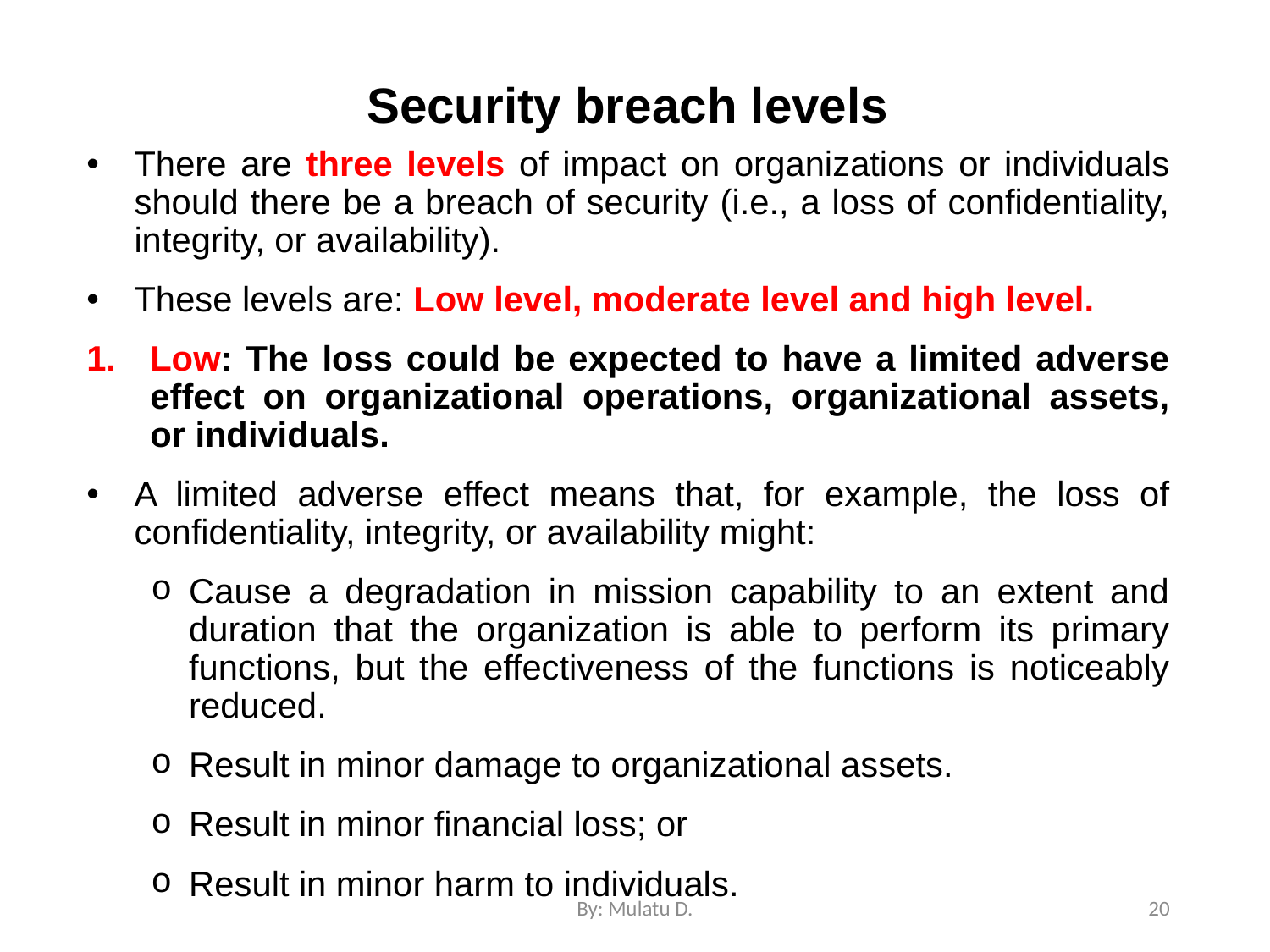

# Security breach levels
There are three levels of impact on organizations or individuals should there be a breach of security (i.e., a loss of confidentiality, integrity, or availability).
These levels are: Low level, moderate level and high level.
Low: The loss could be expected to have a limited adverse effect on organizational operations, organizational assets, or individuals.
A limited adverse effect means that, for example, the loss of confidentiality, integrity, or availability might:
Cause a degradation in mission capability to an extent and duration that the organization is able to perform its primary functions, but the effectiveness of the functions is noticeably reduced.
Result in minor damage to organizational assets.
Result in minor financial loss; or
Result in minor harm to individuals.
By: Mulatu D.
20